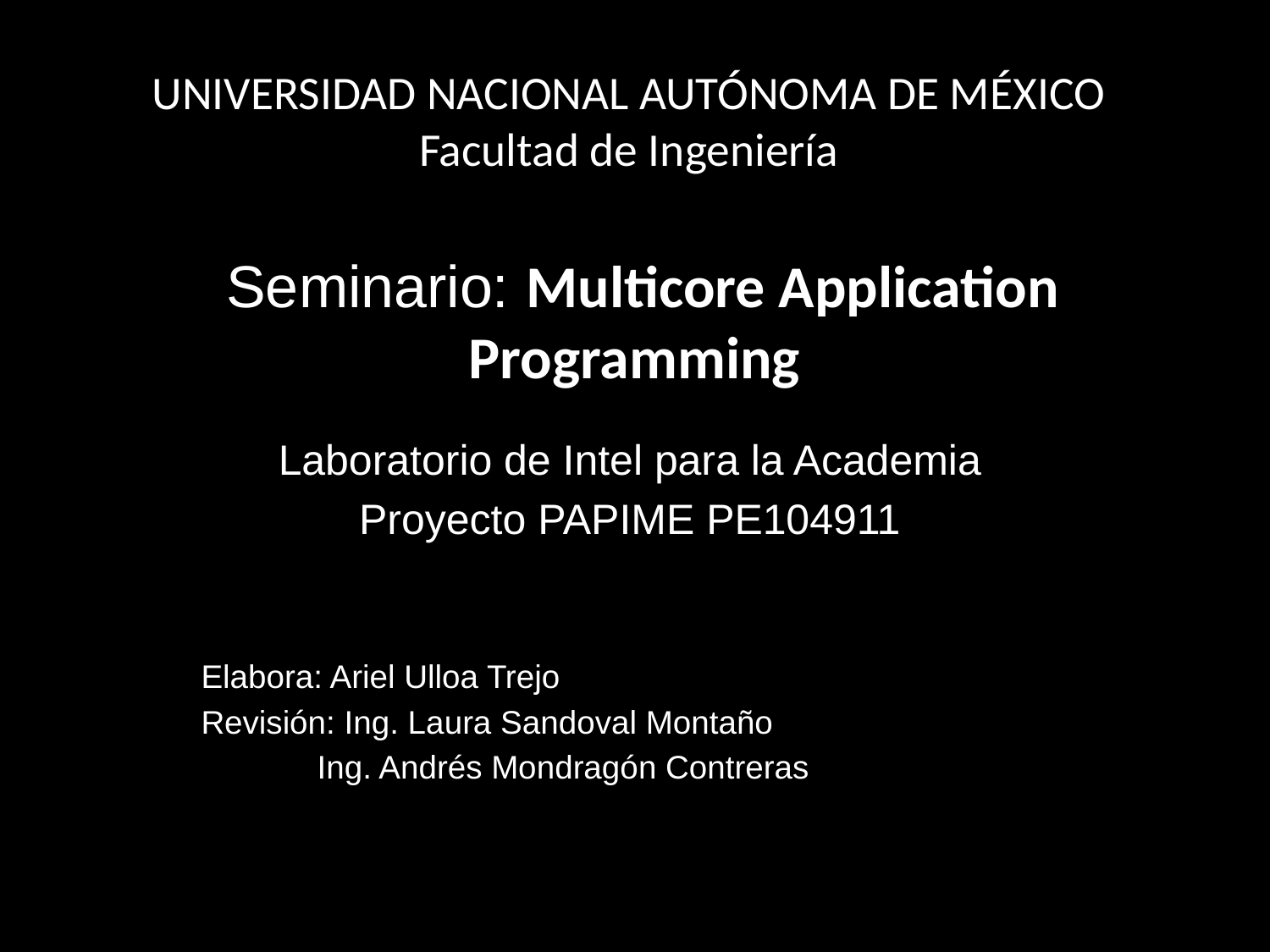

# UNIVERSIDAD NACIONAL AUTÓNOMA DE MÉXICO Facultad de Ingeniería

Seminario: Multicore Application Programming
Laboratorio de Intel para la Academia
Proyecto PAPIME PE104911
Elabora: Ariel Ulloa Trejo
Revisión: Ing. Laura Sandoval Montaño
	  Ing. Andrés Mondragón Contreras